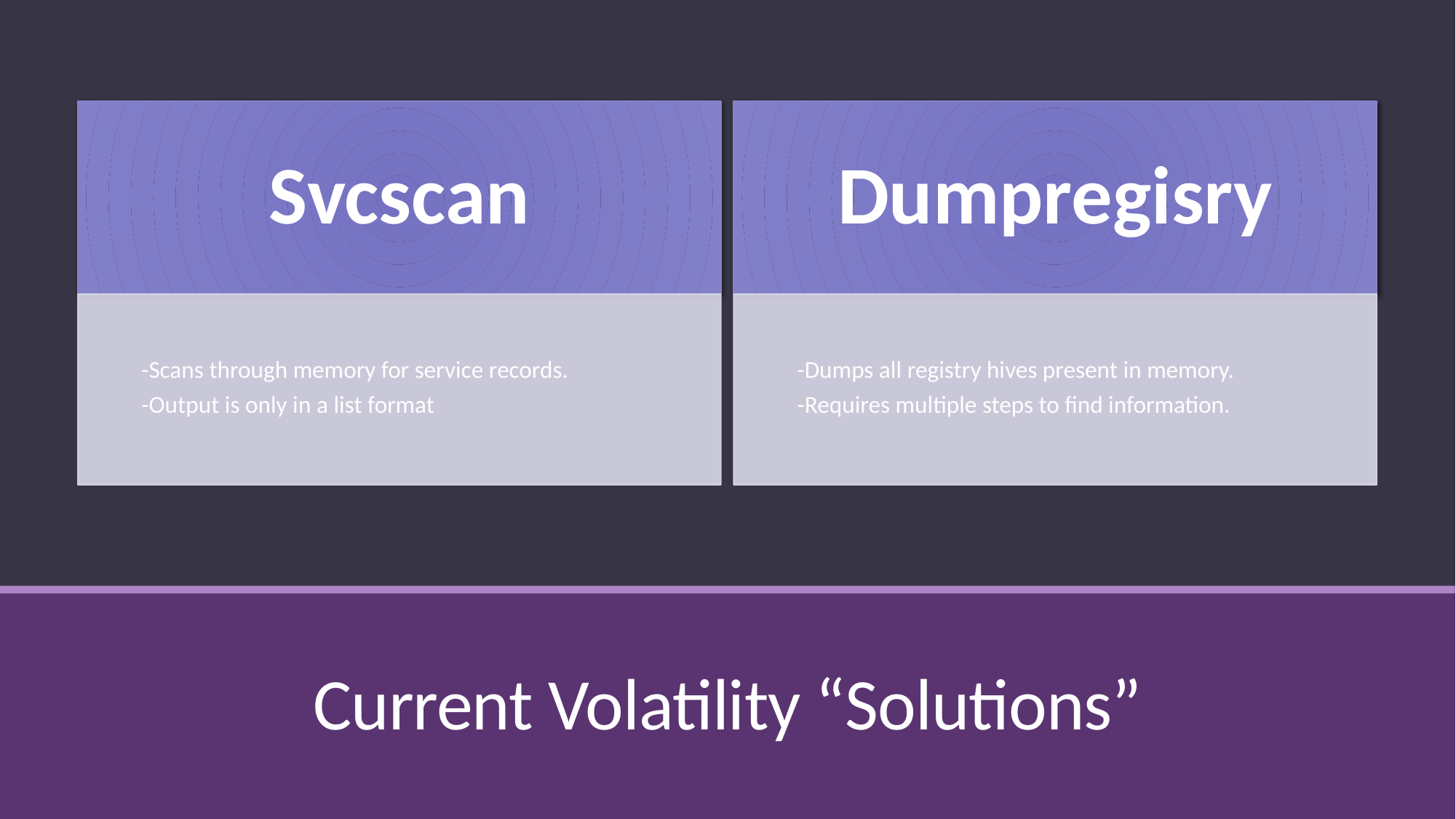

Svcscan
-Scans through memory for service records.
-Output is only in a list format
Dumpregisry
-Dumps all registry hives present in memory.
-Requires multiple steps to find information.

# Current Volatility “Solutions”